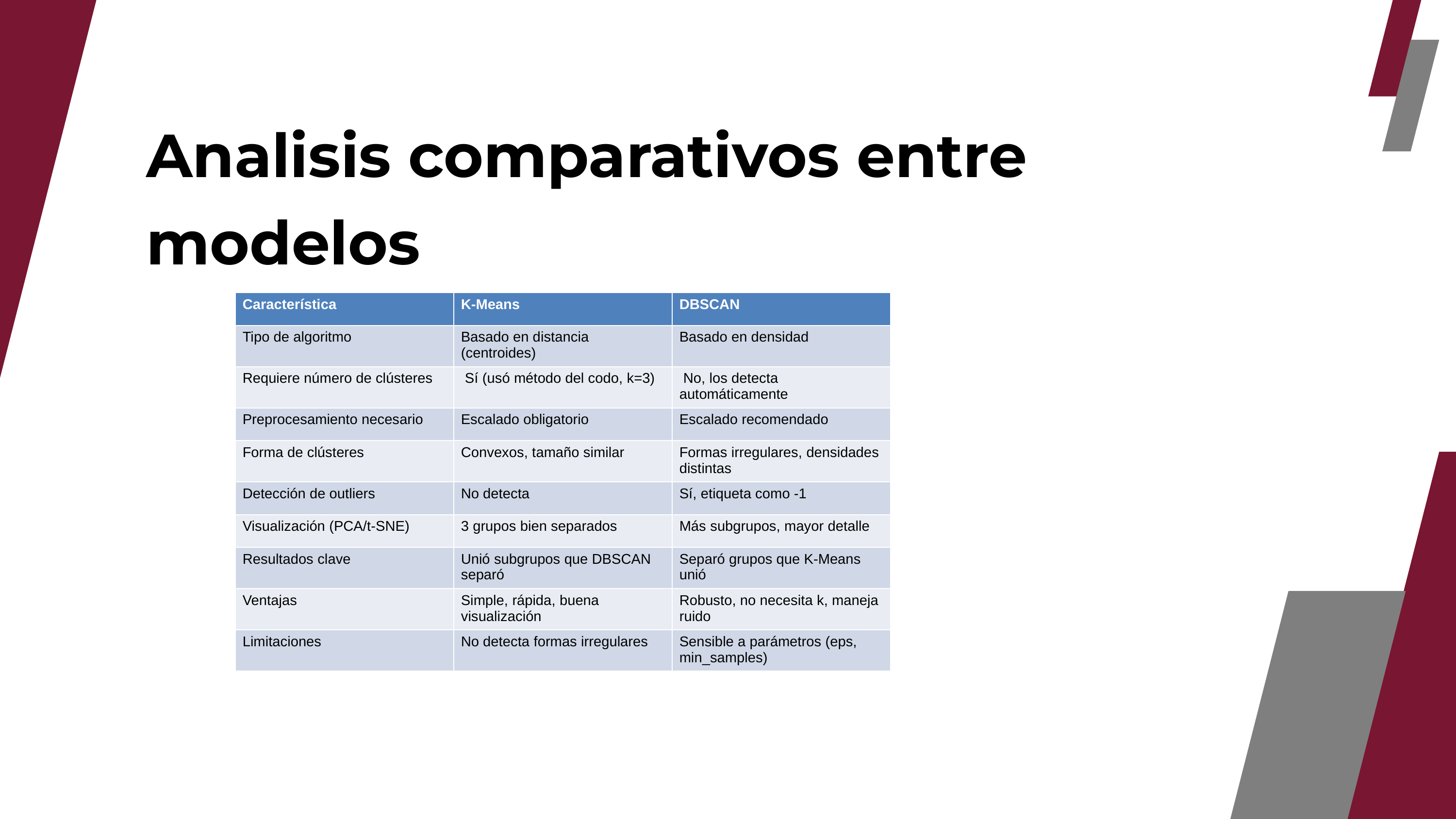

Analisis comparativos entre modelos
| Característica | K-Means | DBSCAN |
| --- | --- | --- |
| Tipo de algoritmo | Basado en distancia (centroides) | Basado en densidad |
| Requiere número de clústeres | Sí (usó método del codo, k=3) | No, los detecta automáticamente |
| Preprocesamiento necesario | Escalado obligatorio | Escalado recomendado |
| Forma de clústeres | Convexos, tamaño similar | Formas irregulares, densidades distintas |
| Detección de outliers | No detecta | Sí, etiqueta como -1 |
| Visualización (PCA/t-SNE) | 3 grupos bien separados | Más subgrupos, mayor detalle |
| Resultados clave | Unió subgrupos que DBSCAN separó | Separó grupos que K-Means unió |
| Ventajas | Simple, rápida, buena visualización | Robusto, no necesita k, maneja ruido |
| Limitaciones | No detecta formas irregulares | Sensible a parámetros (eps, min\_samples) |